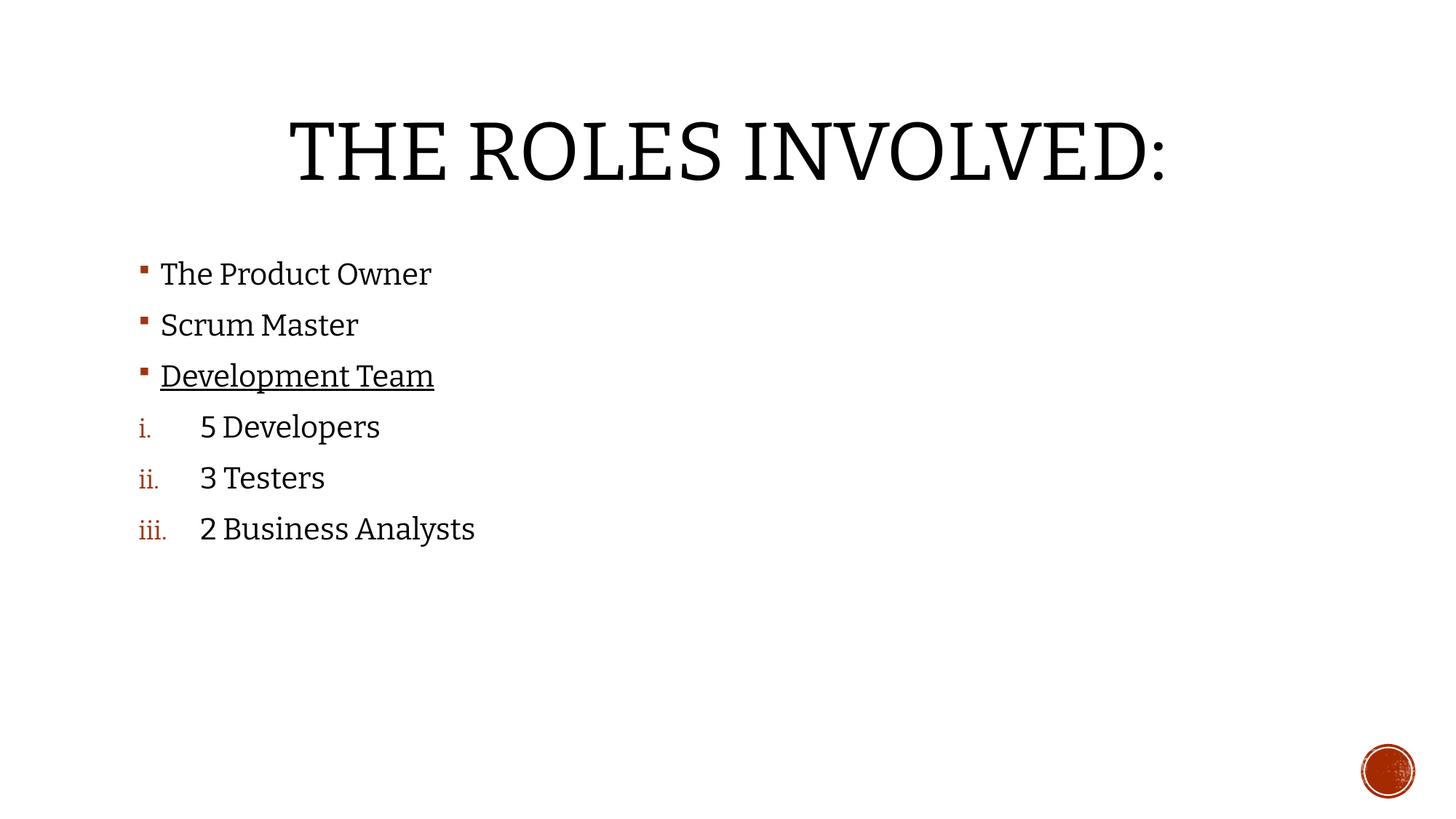

# The roles involved:
The Product Owner
Scrum Master
Development Team
5 Developers
3 Testers
2 Business Analysts